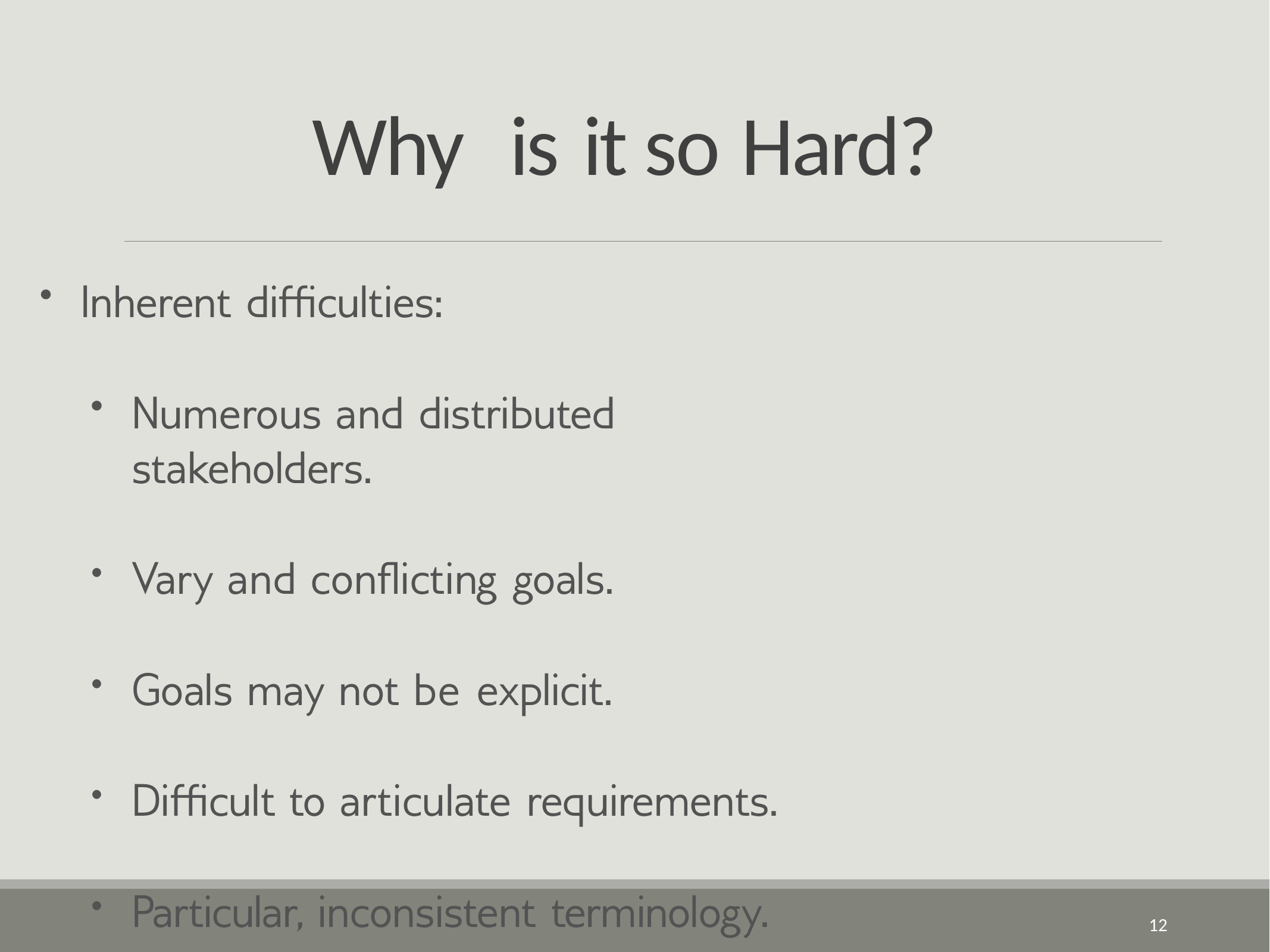

# Why	is	it so Hard?
Inherent difficulties:

Numerous and distributed stakeholders.

Vary and conflicting goals.

Goals may not be explicit.

Difficult to articulate requirements.

Particular, inconsistent terminology.
12